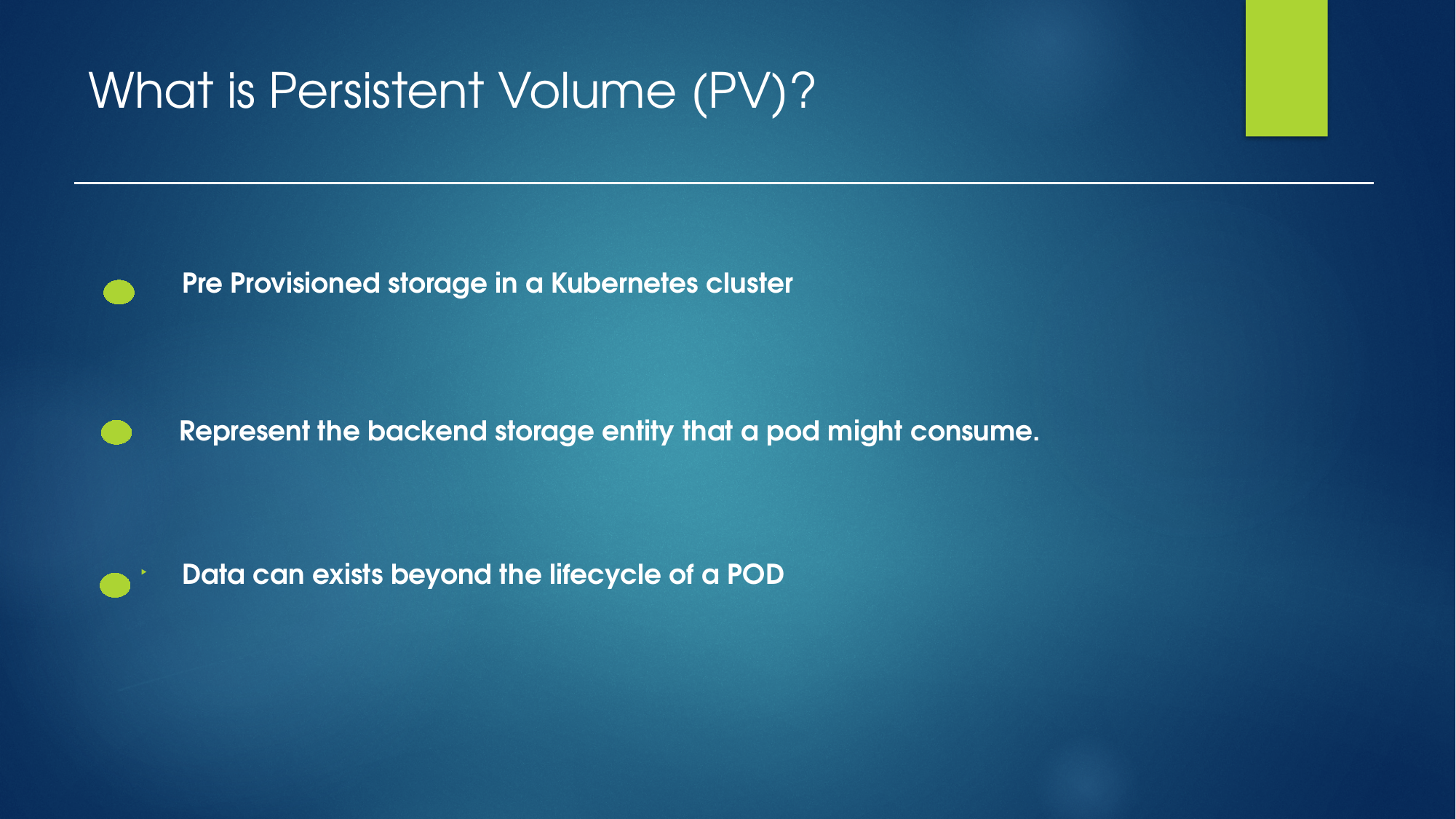

# What is Persistent Volume (PV)?

Pre Provisioned storage in a Kubernetes cluster

     Represent the backend storage entity that a pod might consume.

Data can exists beyond the lifecycle of a POD